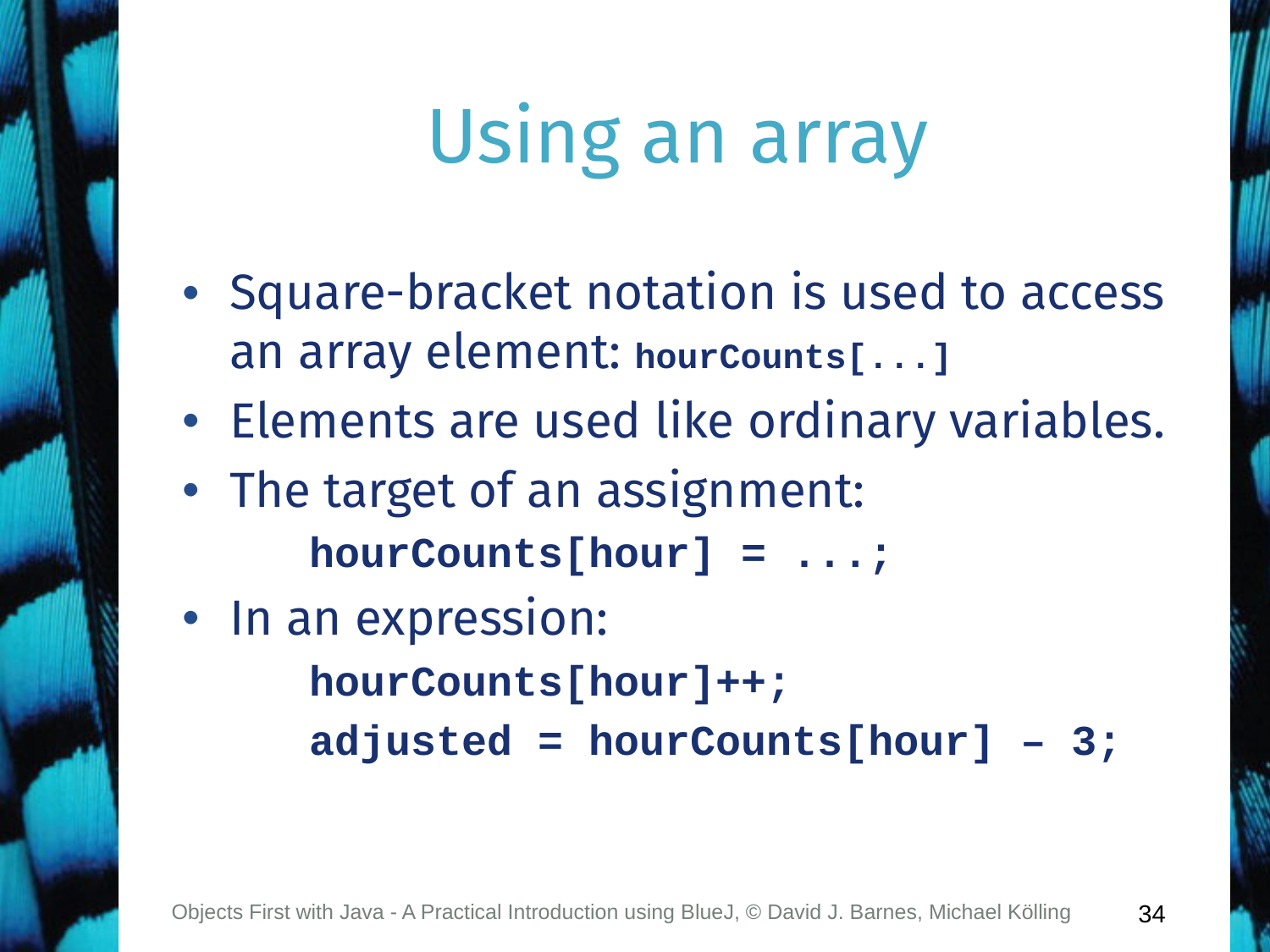

# Using an array
Square-bracket notation is used to access an array element: hourCounts[...]
Elements are used like ordinary variables.
The target of an assignment:
hourCounts[hour] = ...;
In an expression:
hourCounts[hour]++;
adjusted = hourCounts[hour] – 3;
Objects First with Java - A Practical Introduction using BlueJ, © David J. Barnes, Michael Kölling